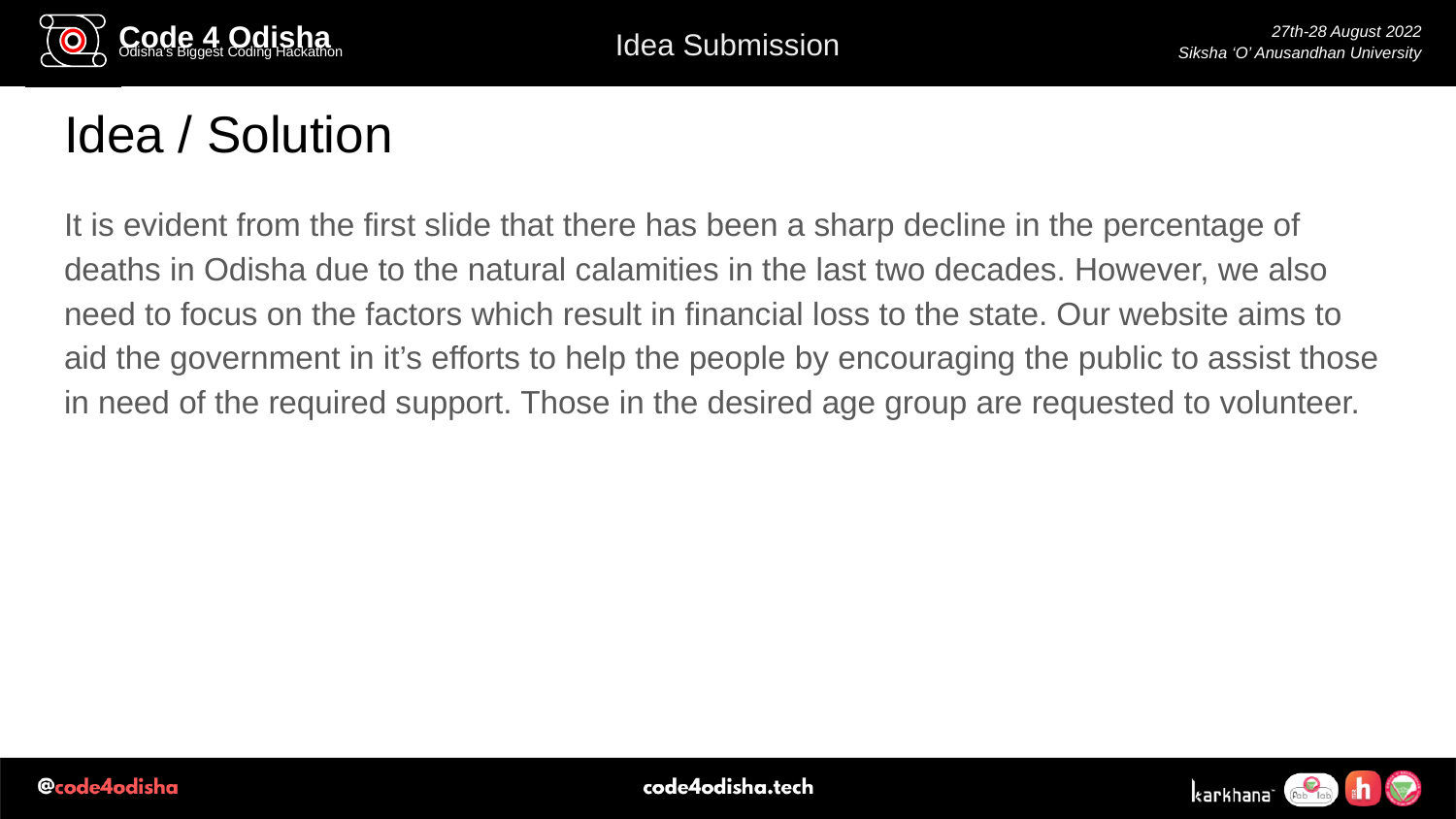

# Idea / Solution
It is evident from the first slide that there has been a sharp decline in the percentage of deaths in Odisha due to the natural calamities in the last two decades. However, we also need to focus on the factors which result in financial loss to the state. Our website aims to aid the government in it’s efforts to help the people by encouraging the public to assist those in need of the required support. Those in the desired age group are requested to volunteer.